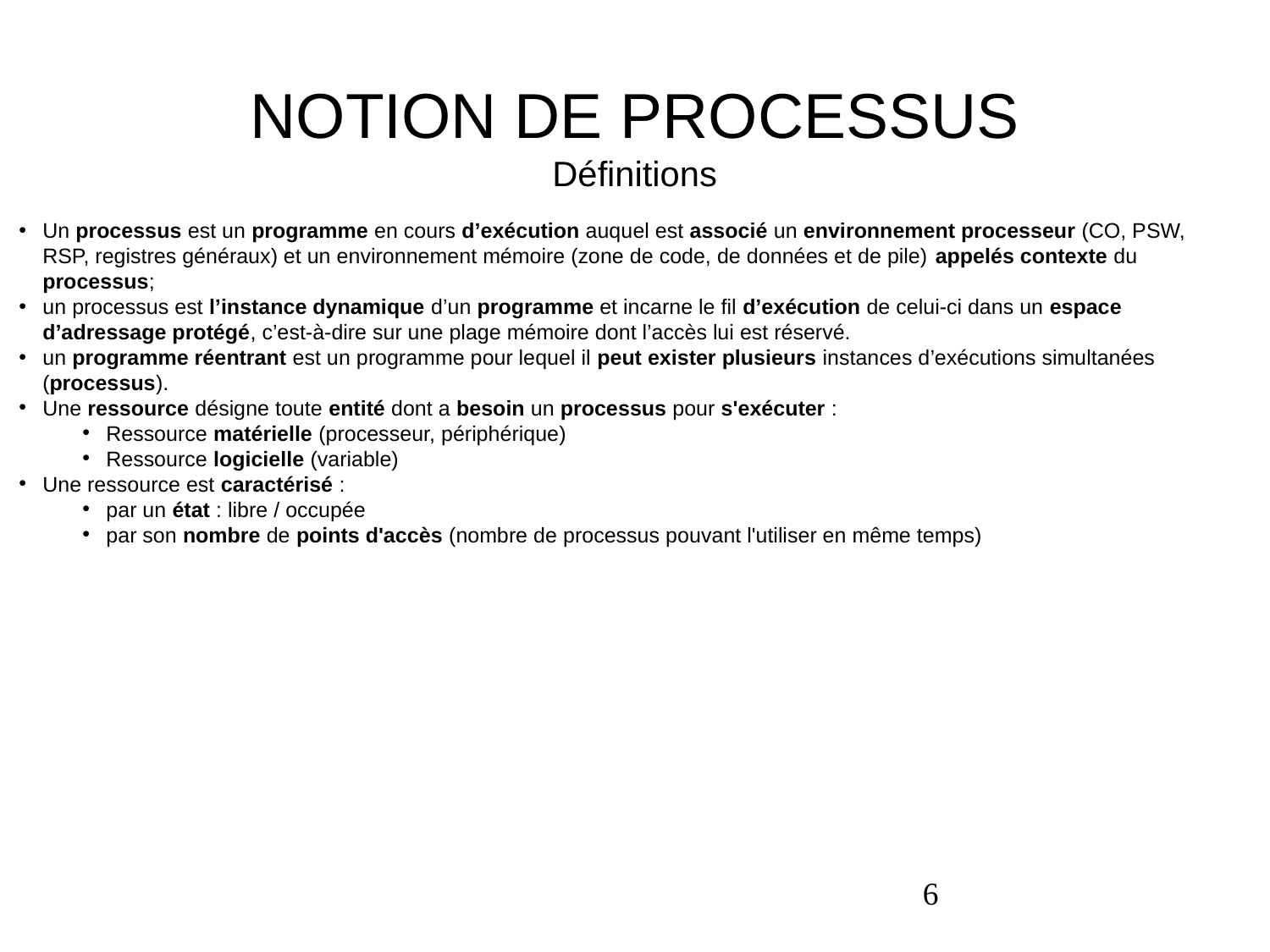

# NOTION DE PROCESSUS Définitions
Un processus est un programme en cours d’exécution auquel est associé un environnement processeur (CO, PSW, RSP, registres généraux) et un environnement mémoire (zone de code, de données et de pile) appelés contexte du processus;
un processus est l’instance dynamique d’un programme et incarne le fil d’exécution de celui-ci dans un espace d’adressage protégé, c’est-à-dire sur une plage mémoire dont l’accès lui est réservé.
un programme réentrant est un programme pour lequel il peut exister plusieurs instances d’exécutions simultanées (processus).
Une ressource désigne toute entité dont a besoin un processus pour s'exécuter :
Ressource matérielle (processeur, périphérique)
Ressource logicielle (variable)
Une ressource est caractérisé :
par un état : libre / occupée
par son nombre de points d'accès (nombre de processus pouvant l'utiliser en même temps)
6